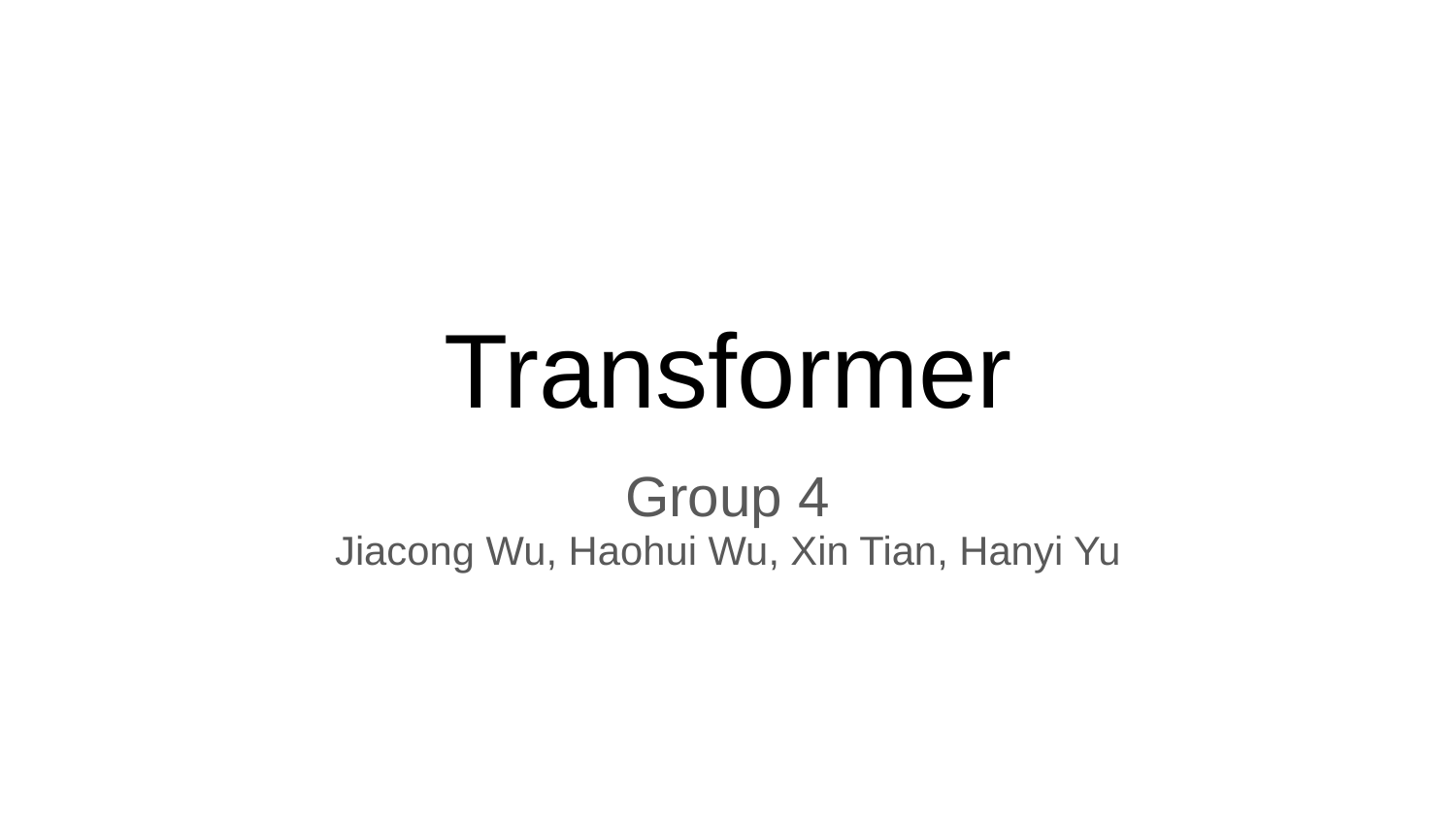

# Transformer
Group 4
Jiacong Wu, Haohui Wu, Xin Tian, Hanyi Yu